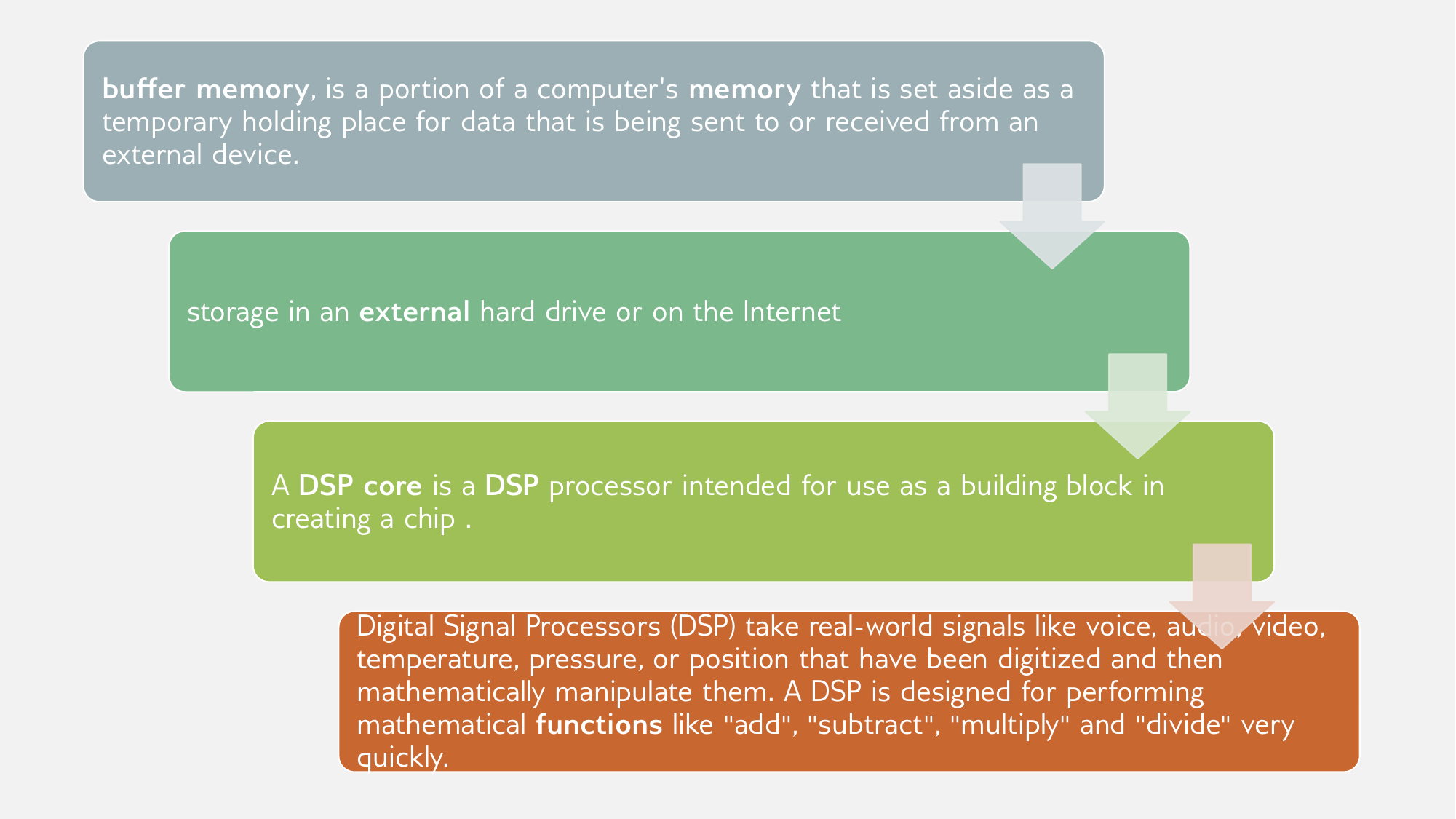

buffer memory, is a portion of a computer's memory that is set aside as a temporary holding place for data that is being sent to or received from an external device.
storage in an external hard drive or on the Internet
A DSP core is a DSP processor intended for use as a building block in creating a chip .
Digital Signal Processors (DSP) take real-world signals like voice, audio, video, temperature, pressure, or position that have been digitized and then mathematically manipulate them. A DSP is designed for performing mathematical functions like "add", "subtract", "multiply" and "divide" very quickly.